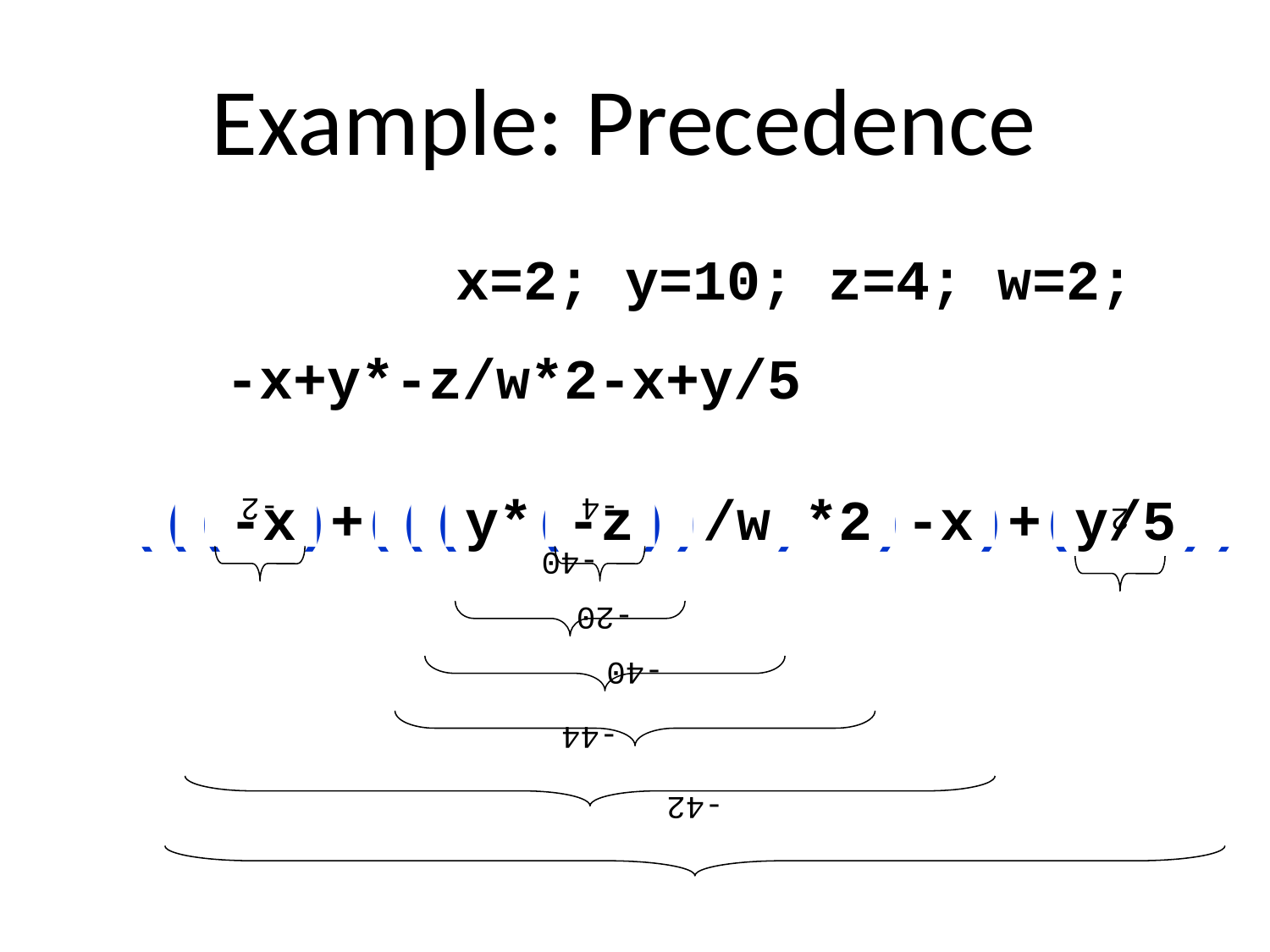

# Example: Precedence
x=2; y=10; z=4; w=2;

-42
-x+y*-z/w*2-x+y/5

-44
(((-x)+(((y*(-z))/w)*2)-x)+(y/5))

-40

-20

-40

-2

-4

2